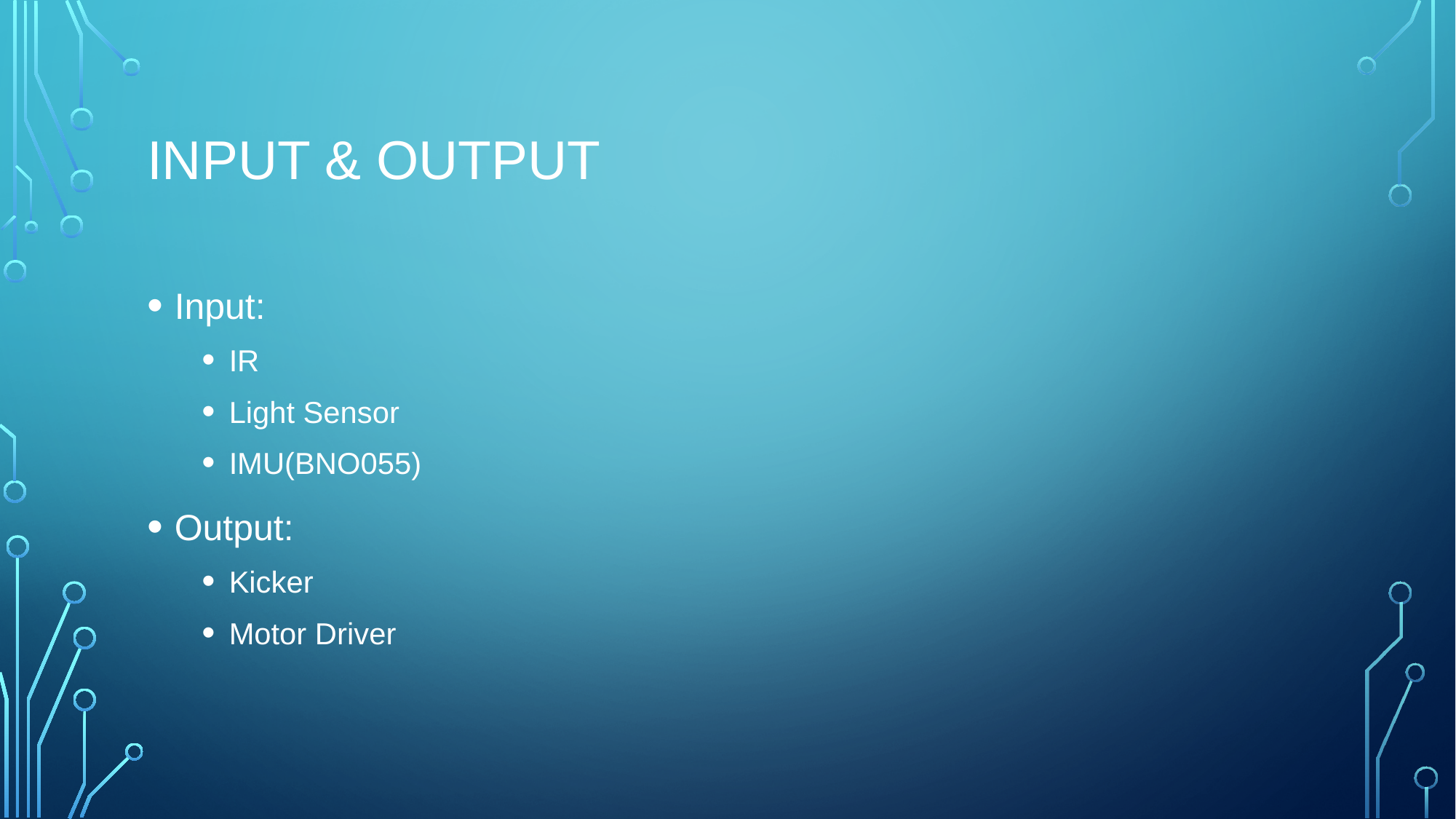

# Input & output
Input:
IR
Light Sensor
IMU(BNO055)
Output:
Kicker
Motor Driver